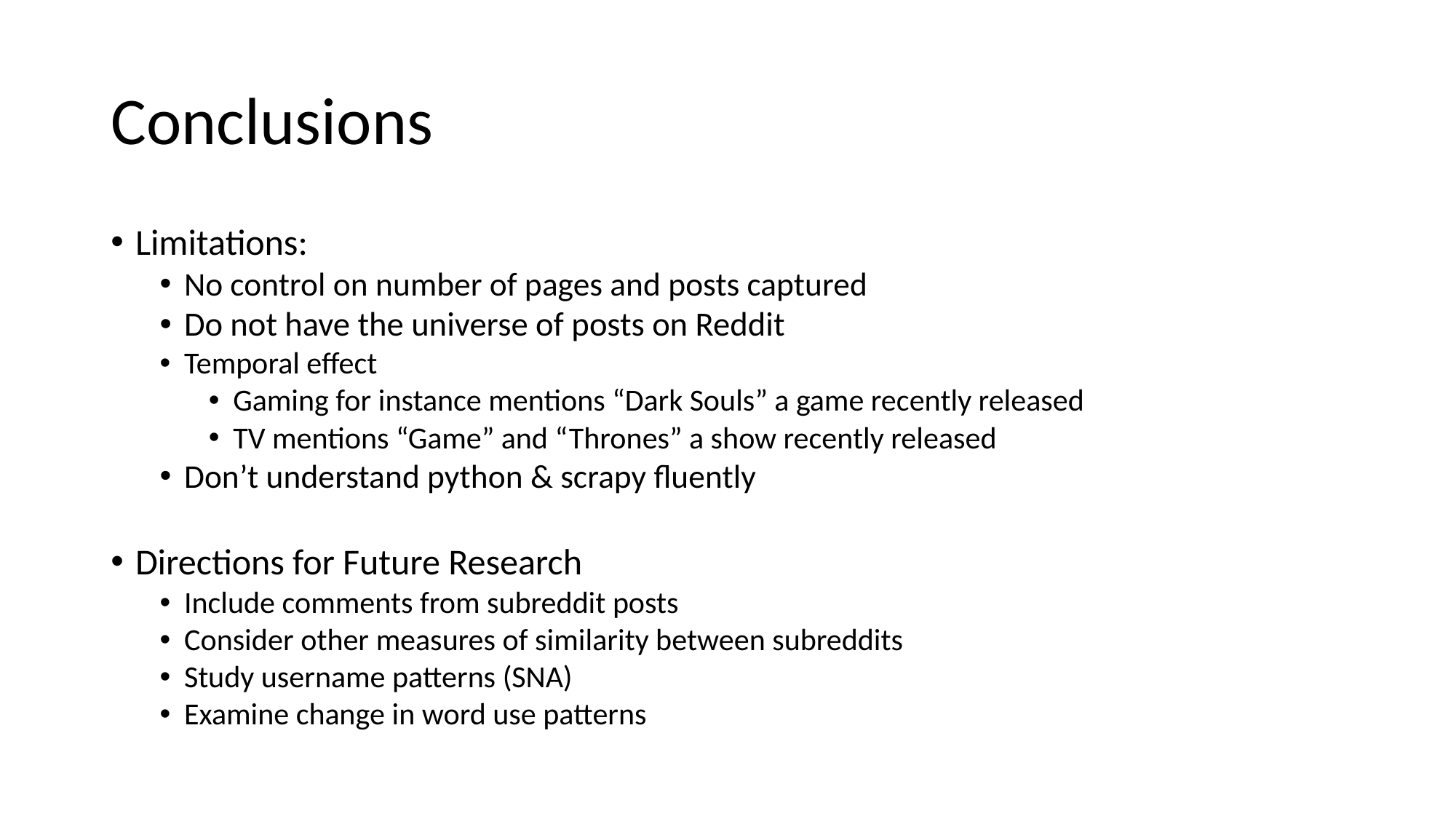

# Conclusions
Limitations:
No control on number of pages and posts captured
Do not have the universe of posts on Reddit
Temporal effect
Gaming for instance mentions “Dark Souls” a game recently released
TV mentions “Game” and “Thrones” a show recently released
Don’t understand python & scrapy fluently

Directions for Future Research
Include comments from subreddit posts
Consider other measures of similarity between subreddits
Study username patterns (SNA)
Examine change in word use patterns